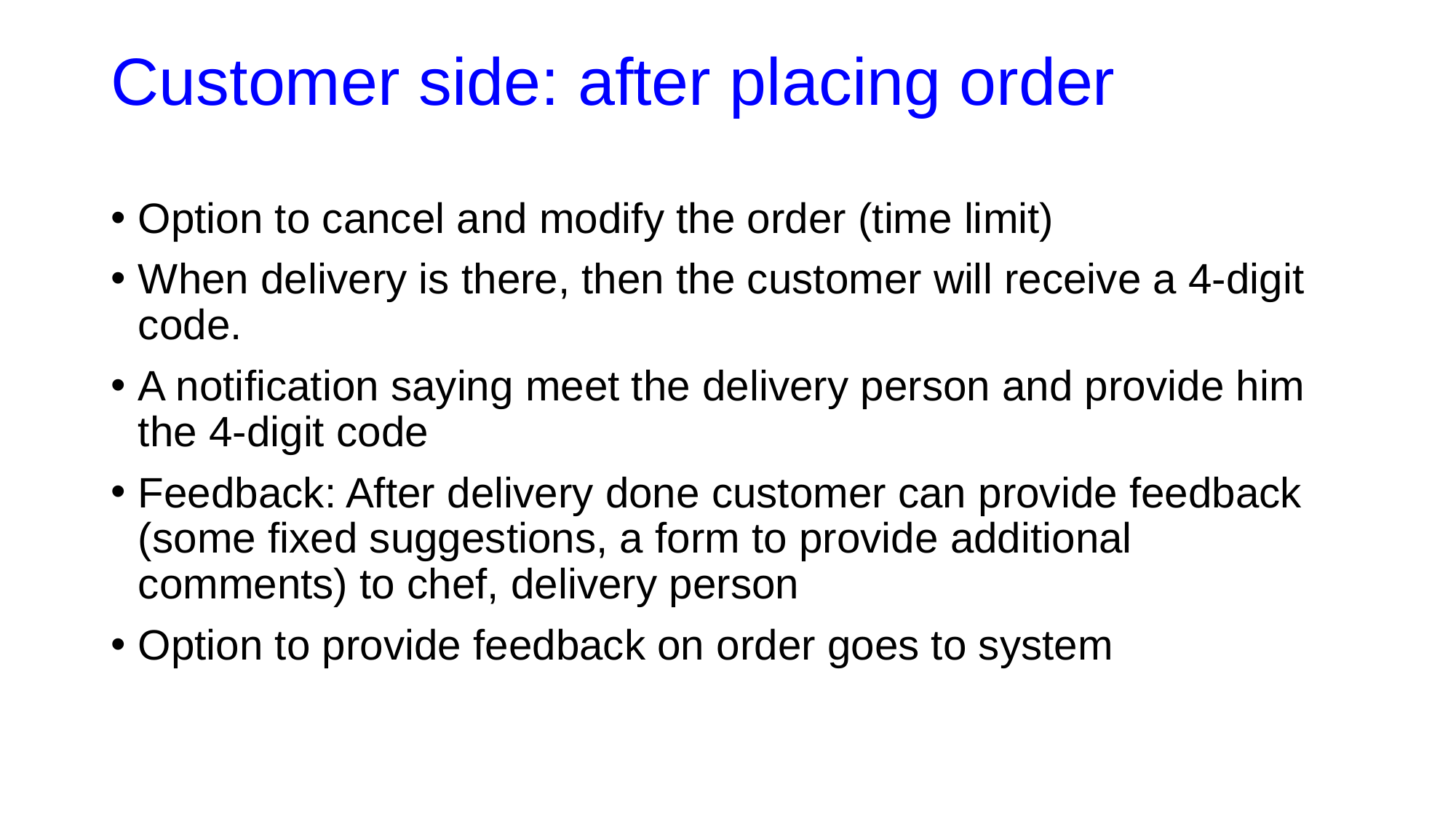

# Customer side: after placing order
Option to cancel and modify the order (time limit)
When delivery is there, then the customer will receive a 4-digit code.
A notification saying meet the delivery person and provide him the 4-digit code
Feedback: After delivery done customer can provide feedback (some fixed suggestions, a form to provide additional comments) to chef, delivery person
Option to provide feedback on order goes to system